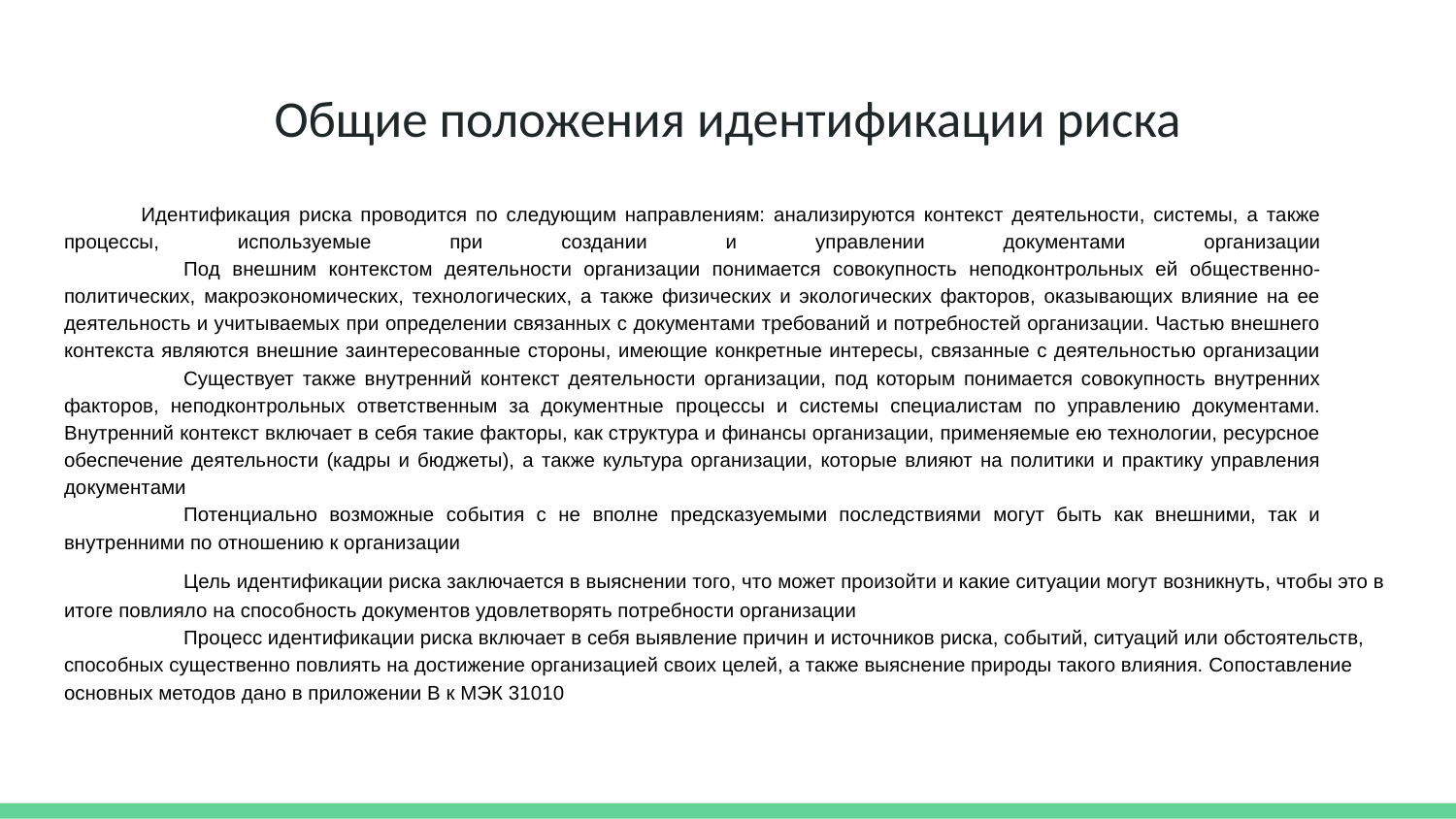

# Общие положения идентификации риска
Идентификация риска проводится по следующим направлениям: анализируются контекст деятельности, системы, а также процессы, используемые при создании и управлении документами организации
	Под внешним контекстом деятельности организации понимается совокупность неподконтрольных ей общественно-политических, макроэкономических, технологических, а также физических и экологических факторов, оказывающих влияние на ее деятельность и учитываемых при определении связанных с документами требований и потребностей организации. Частью внешнего контекста являются внешние заинтересованные стороны, имеющие конкретные интересы, связанные с деятельностью организации
	Существует также внутренний контекст деятельности организации, под которым понимается совокупность внутренних факторов, неподконтрольных ответственным за документные процессы и системы специалистам по управлению документами. Внутренний контекст включает в себя такие факторы, как структура и финансы организации, применяемые ею технологии, ресурсное обеспечение деятельности (кадры и бюджеты), а также культура организации, которые влияют на политики и практику управления документами
	Потенциально возможные события с не вполне предсказуемыми последствиями могут быть как внешними, так и внутренними по отношению к организации
	Цель идентификации риска заключается в выяснении того, что может произойти и какие ситуации могут возникнуть, чтобы это в итоге повлияло на способность документов удовлетворять потребности организации
	Процесс идентификации риска включает в себя выявление причин и источников риска, событий, ситуаций или обстоятельств, способных существенно повлиять на достижение организацией своих целей, а также выяснение природы такого влияния. Сопоставление основных методов дано в приложении В к МЭК 31010